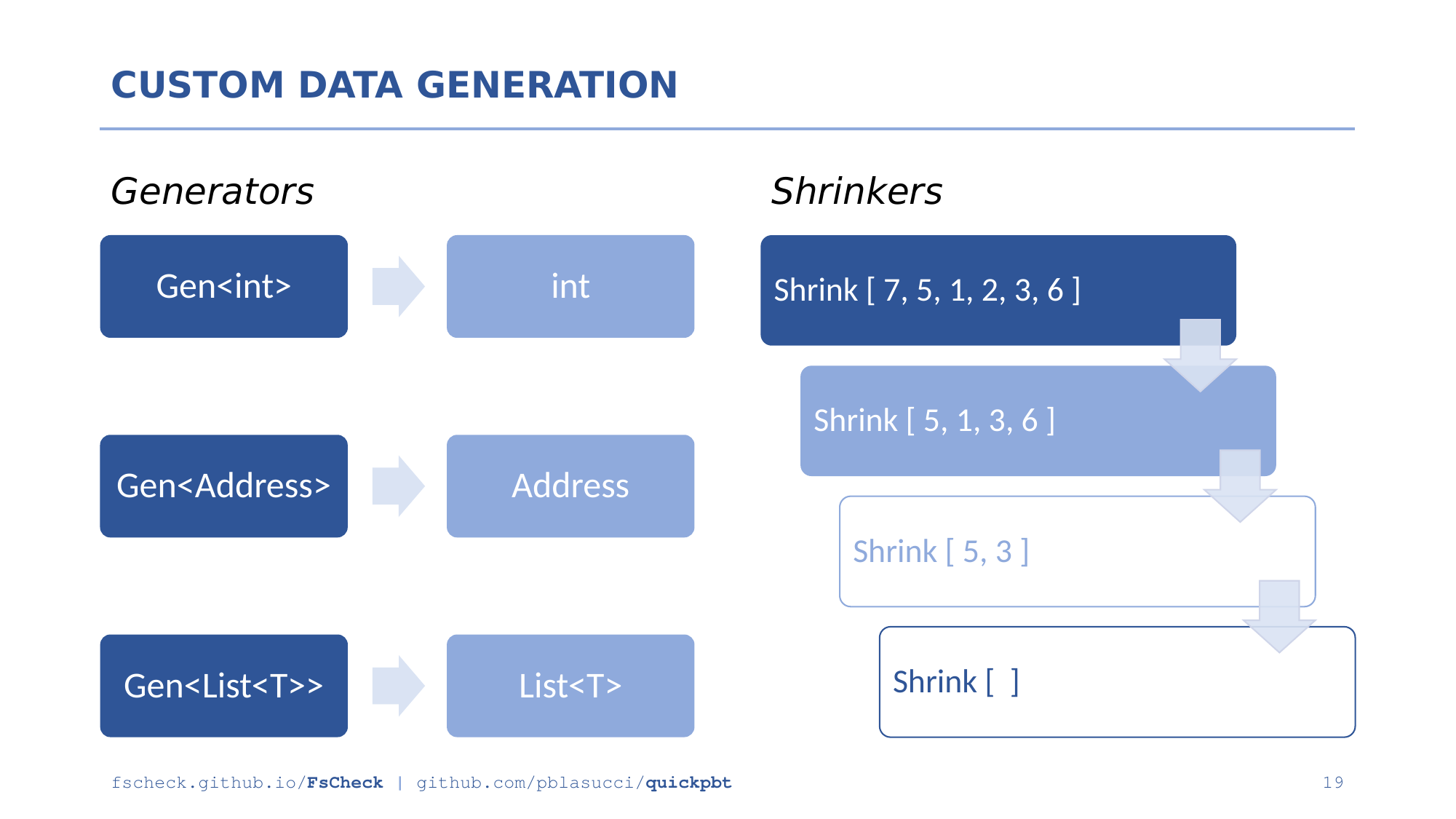

CUSTOM DATA GENERATION
Generators
Shrinkers
Gen<int>
Gen<Address>
Gen<List<T>>
int

Address

List<T>

Shrink [ 7, 5, 1, 2, 3, 6 ]

Shrink [ 5, 1, 3, 6 ]

Shrink [ 5, 3 ]

Shrink [  ]
fscheck.github.io/FsCheck | github.com/pblasucci/quickpbt
19